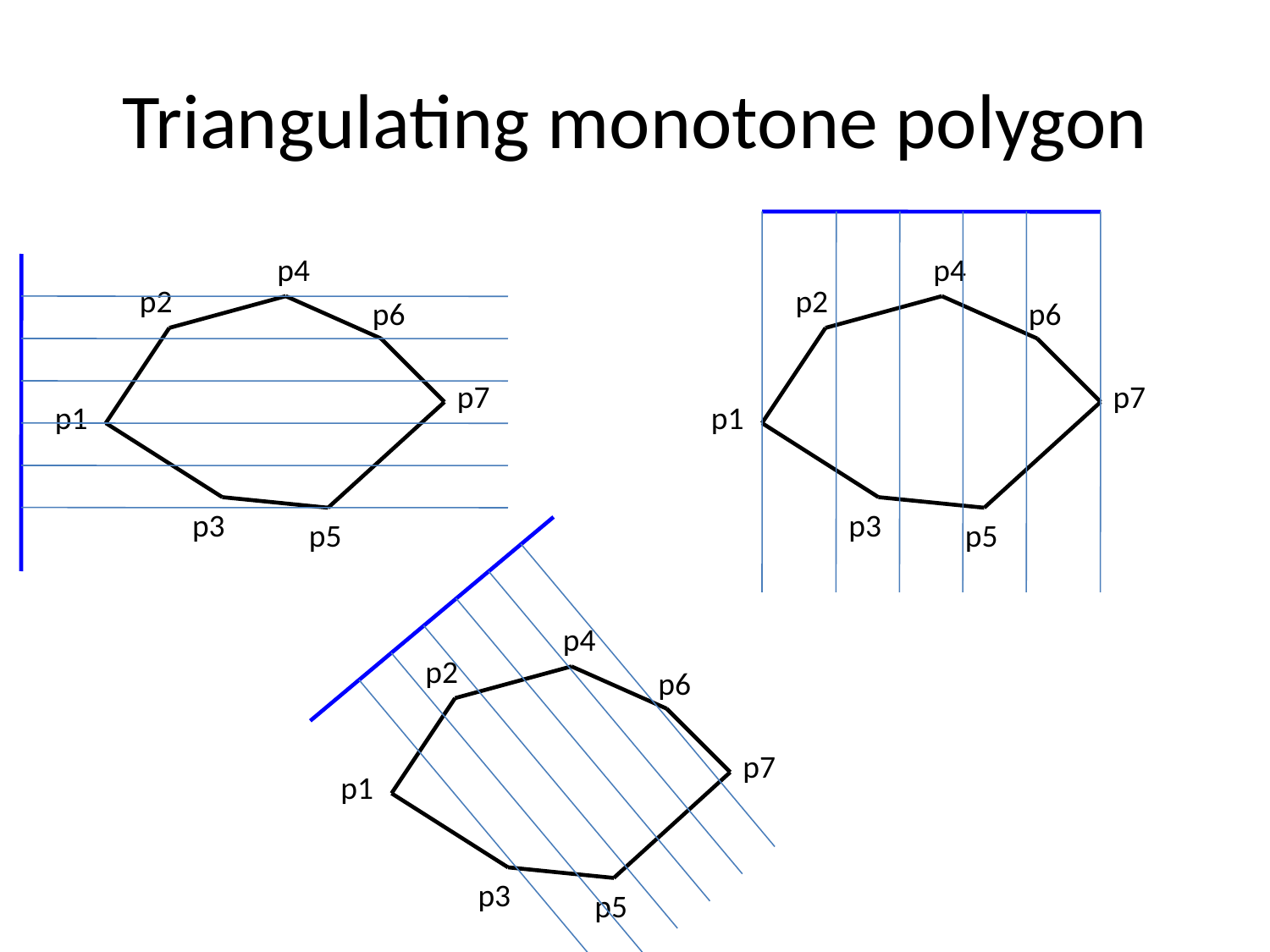

# Triangulating monotone polygon
p4
p4
p2
p2
p6
p6
p7
p7
p1
p1
p3
p3
p5
p5
p4
p2
p6
p7
p1
p3
p5